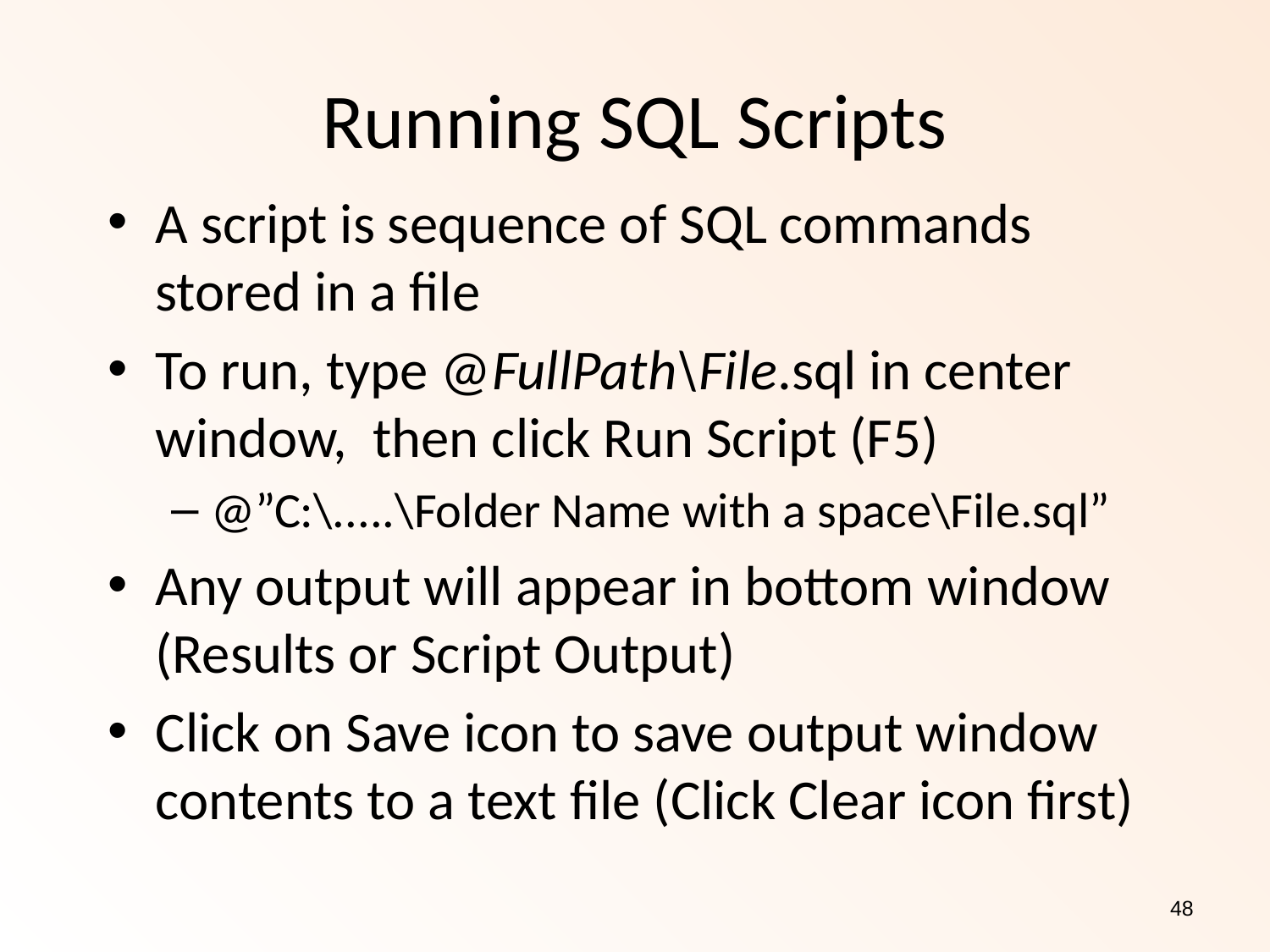

Running SQL Scripts
A script is sequence of SQL commands stored in a file
To run, type @FullPath\File.sql in center window,  then click Run Script (F5)
@”C:\.....\Folder Name with a space\File.sql”
Any output will appear in bottom window (Results or Script Output)
Click on Save icon to save output window contents to a text file (Click Clear icon first)
48